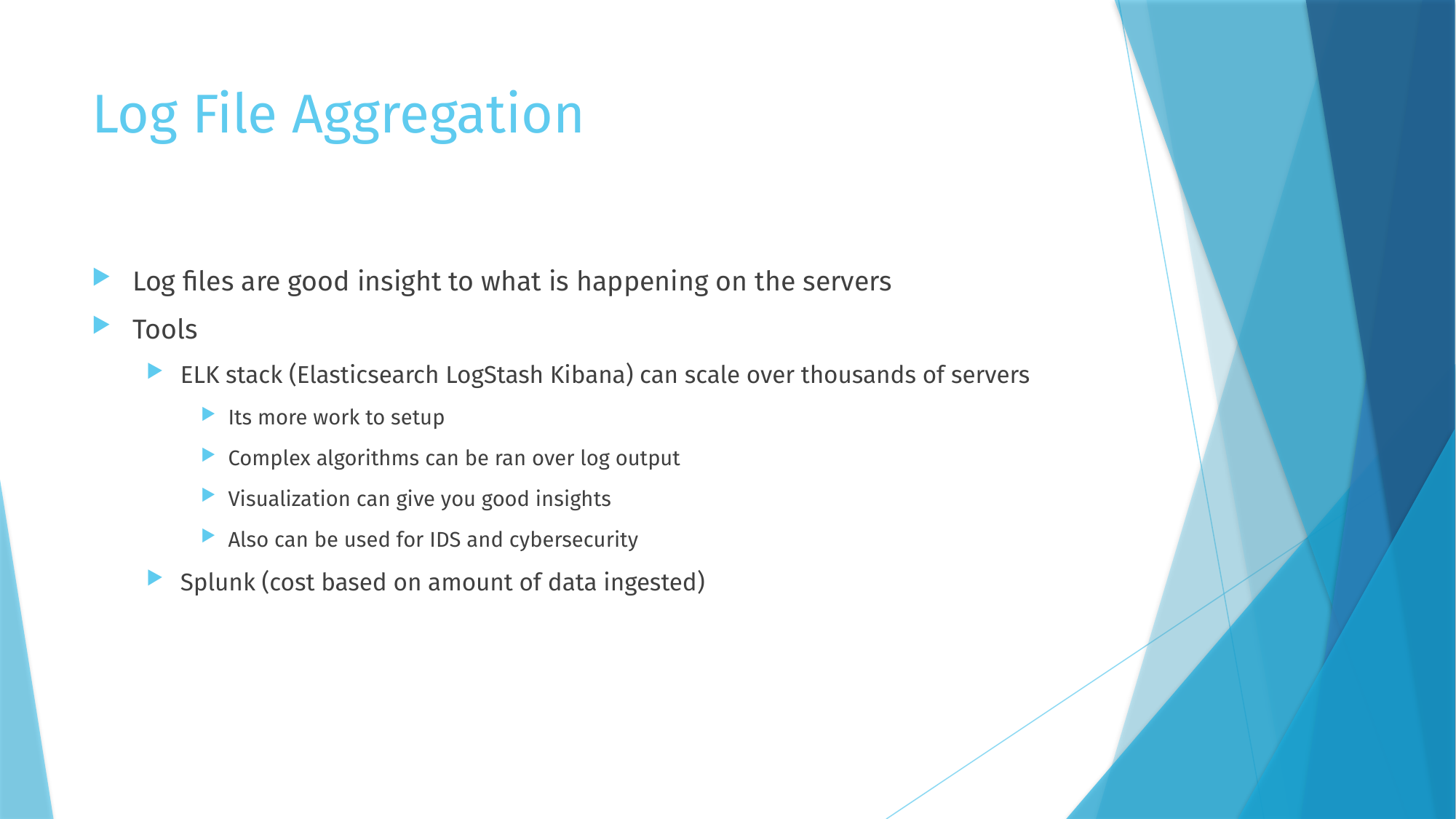

# Log File Aggregation
Log files are good insight to what is happening on the servers
Tools
ELK stack (Elasticsearch LogStash Kibana) can scale over thousands of servers
Its more work to setup
Complex algorithms can be ran over log output
Visualization can give you good insights
Also can be used for IDS and cybersecurity
Splunk (cost based on amount of data ingested)